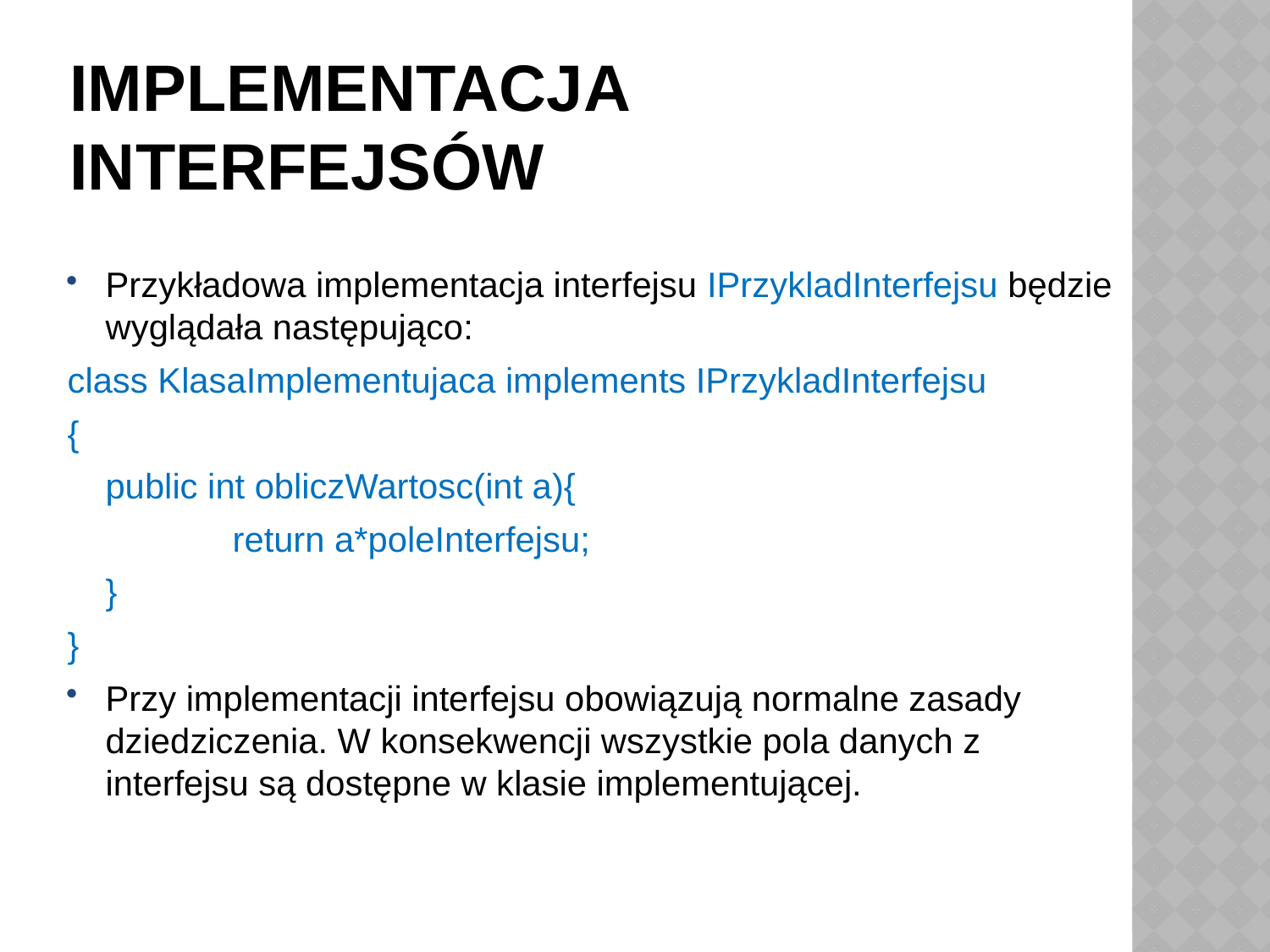

# Implementacja interfejsów
Przykładowa implementacja interfejsu IPrzykladInterfejsu będzie wyglądała następująco:
class KlasaImplementujaca implements IPrzykladInterfejsu
{
	public int obliczWartosc(int a){
		return a*poleInterfejsu;
	}
}
Przy implementacji interfejsu obowiązują normalne zasady dziedziczenia. W konsekwencji wszystkie pola danych z interfejsu są dostępne w klasie implementującej.